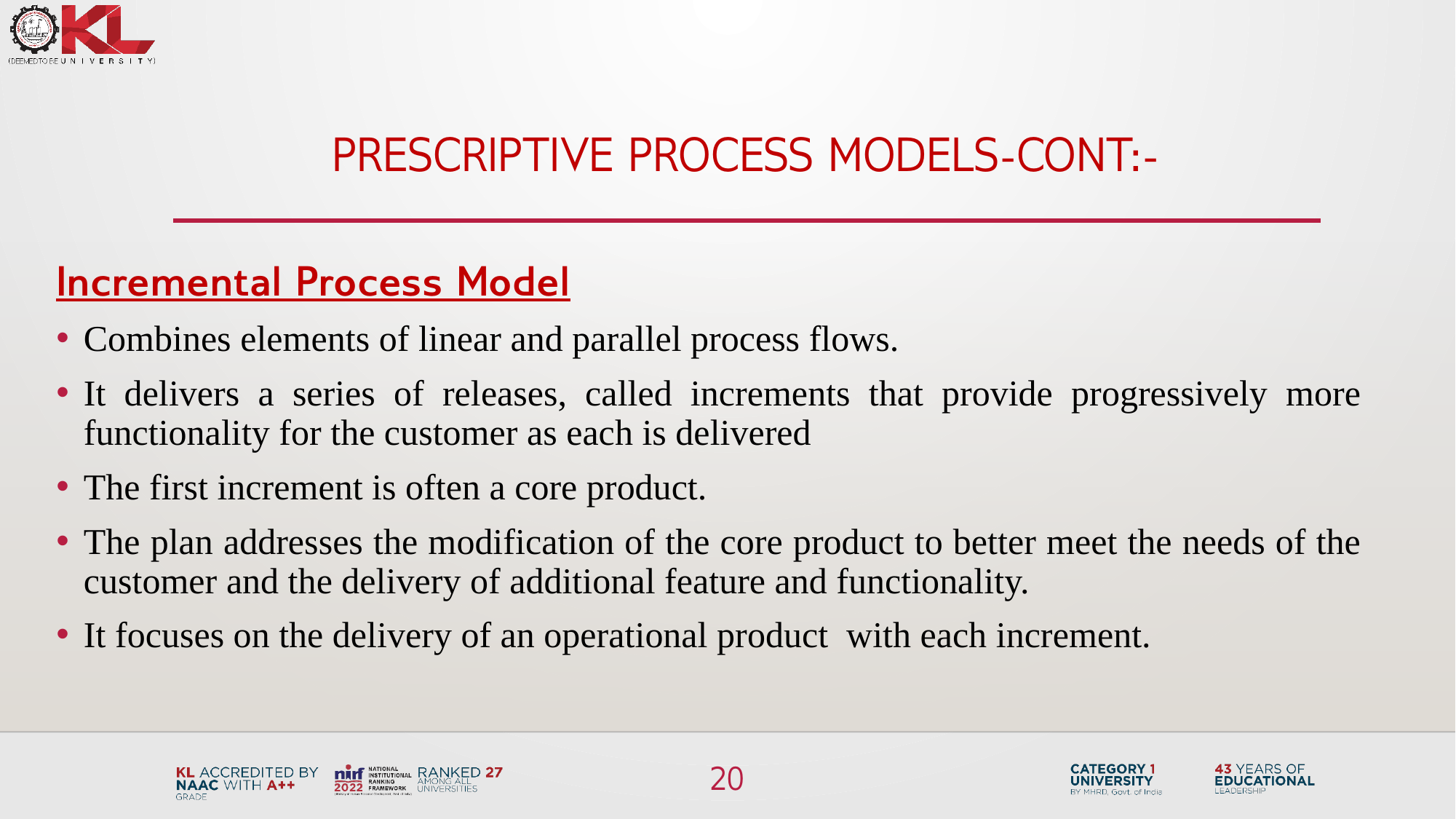

# Prescriptive Process models-Cont:-
Incremental Process Model
Combines elements of linear and parallel process flows.
It delivers a series of releases, called increments that provide progressively more functionality for the customer as each is delivered
The first increment is often a core product.
The plan addresses the modification of the core product to better meet the needs of the customer and the delivery of additional feature and functionality.
It focuses on the delivery of an operational product  with each increment.
20